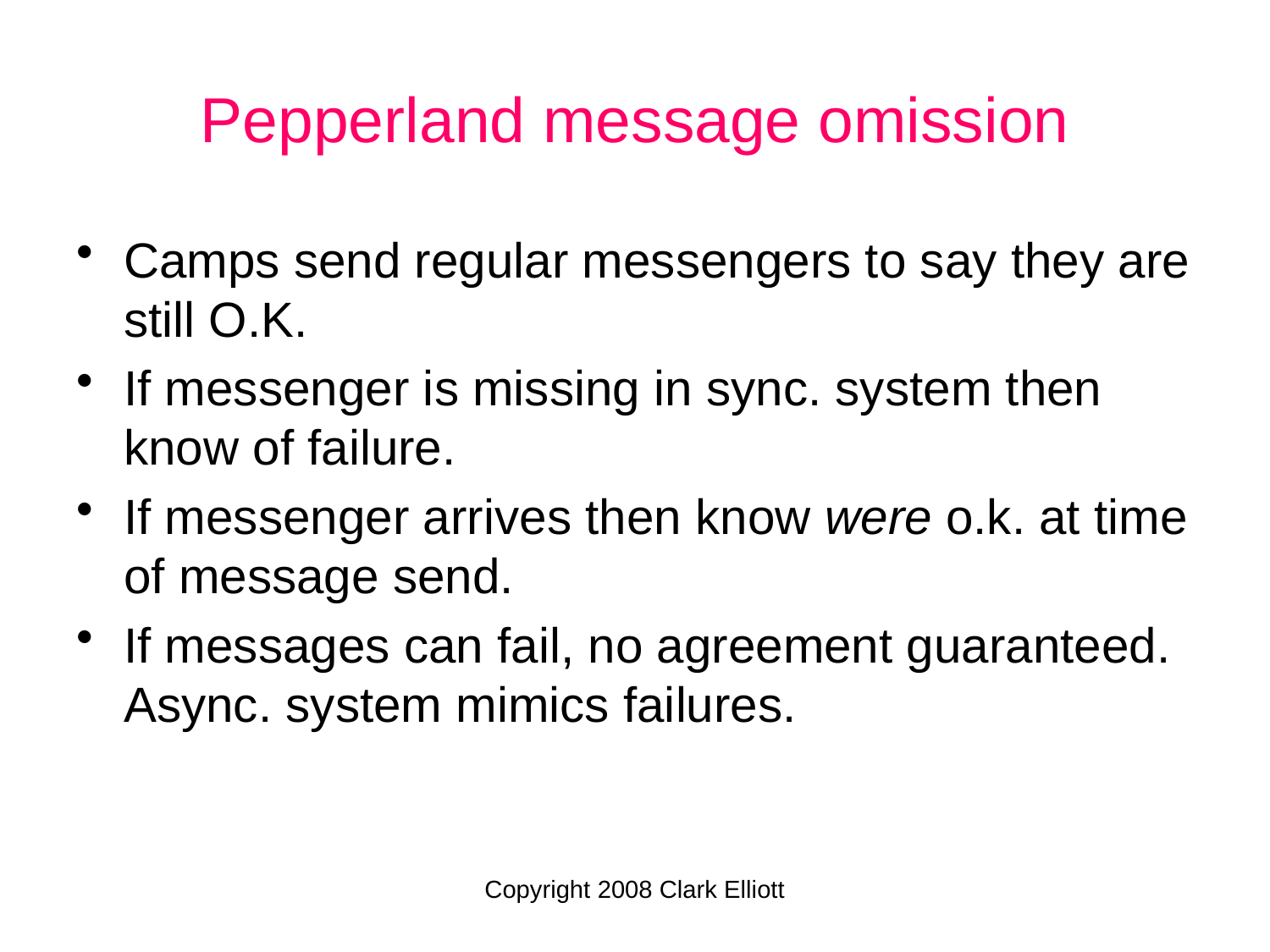

# Pepperland message omission
Camps send regular messengers to say they are still O.K.
If messenger is missing in sync. system then know of failure.
If messenger arrives then know were o.k. at time of message send.
If messages can fail, no agreement guaranteed. Async. system mimics failures.
Copyright 2008 Clark Elliott